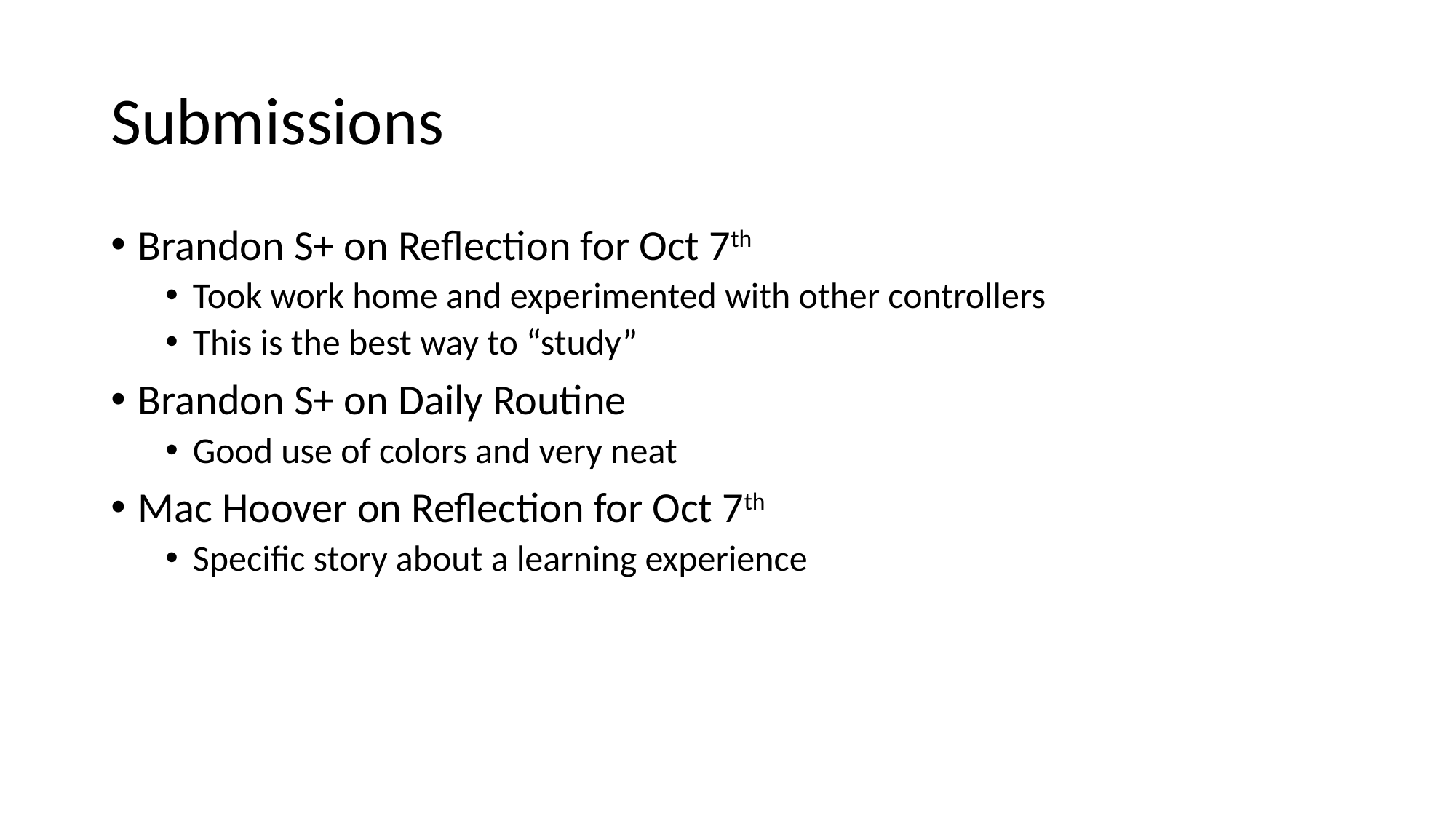

# Submissions
Brandon S+ on Reflection for Oct 7th
Took work home and experimented with other controllers
This is the best way to “study”
Brandon S+ on Daily Routine
Good use of colors and very neat
Mac Hoover on Reflection for Oct 7th
Specific story about a learning experience